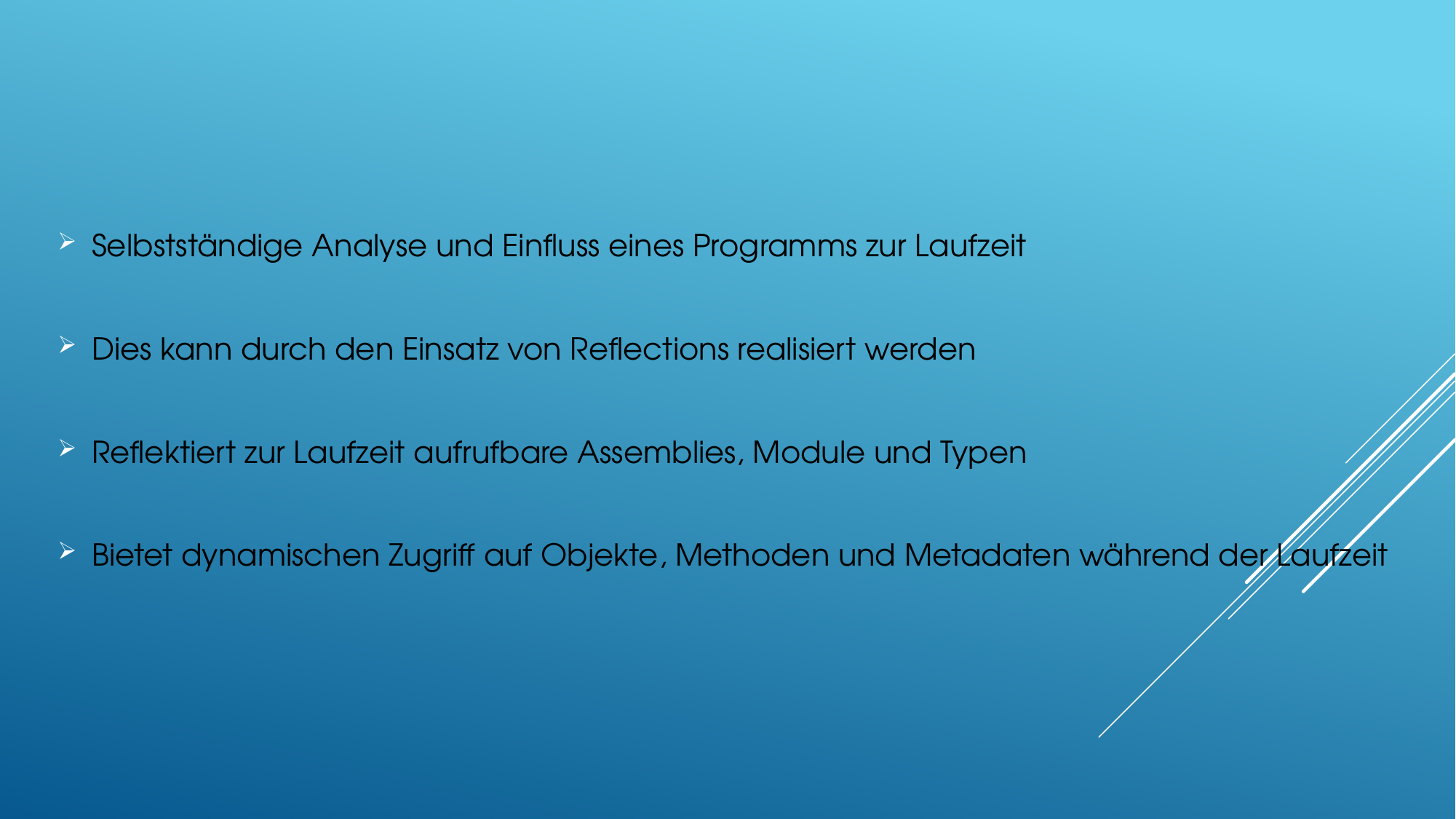

Selbstständige Analyse und Einfluss eines Programms zur Laufzeit

Dies kann durch den Einsatz von Reflections realisiert werden

Reflektiert zur Laufzeit aufrufbare Assemblies, Module und Typen

Bietet dynamischen Zugriff auf Objekte, Methoden und Metadaten während der Laufzeit